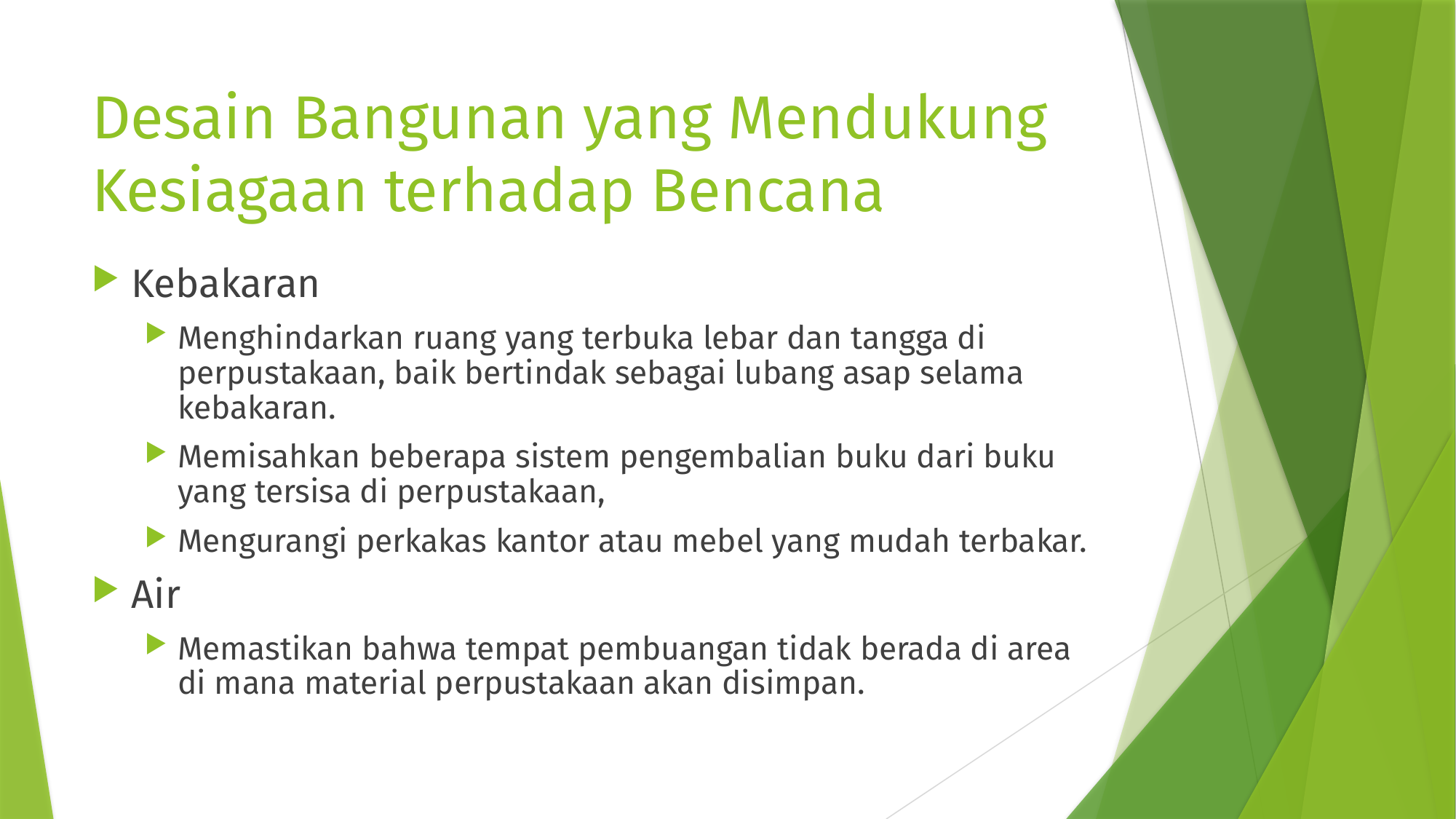

# Desain Bangunan yang Mendukung Kesiagaan terhadap Bencana
Kebakaran
Menghindarkan ruang yang terbuka lebar dan tangga di perpustakaan, baik bertindak sebagai lubang asap selama kebakaran.
Memisahkan beberapa sistem pengembalian buku dari buku yang tersisa di perpustakaan,
Mengurangi perkakas kantor atau mebel yang mudah terbakar.
Air
Memastikan bahwa tempat pembuangan tidak berada di area di mana material perpustakaan akan disimpan.